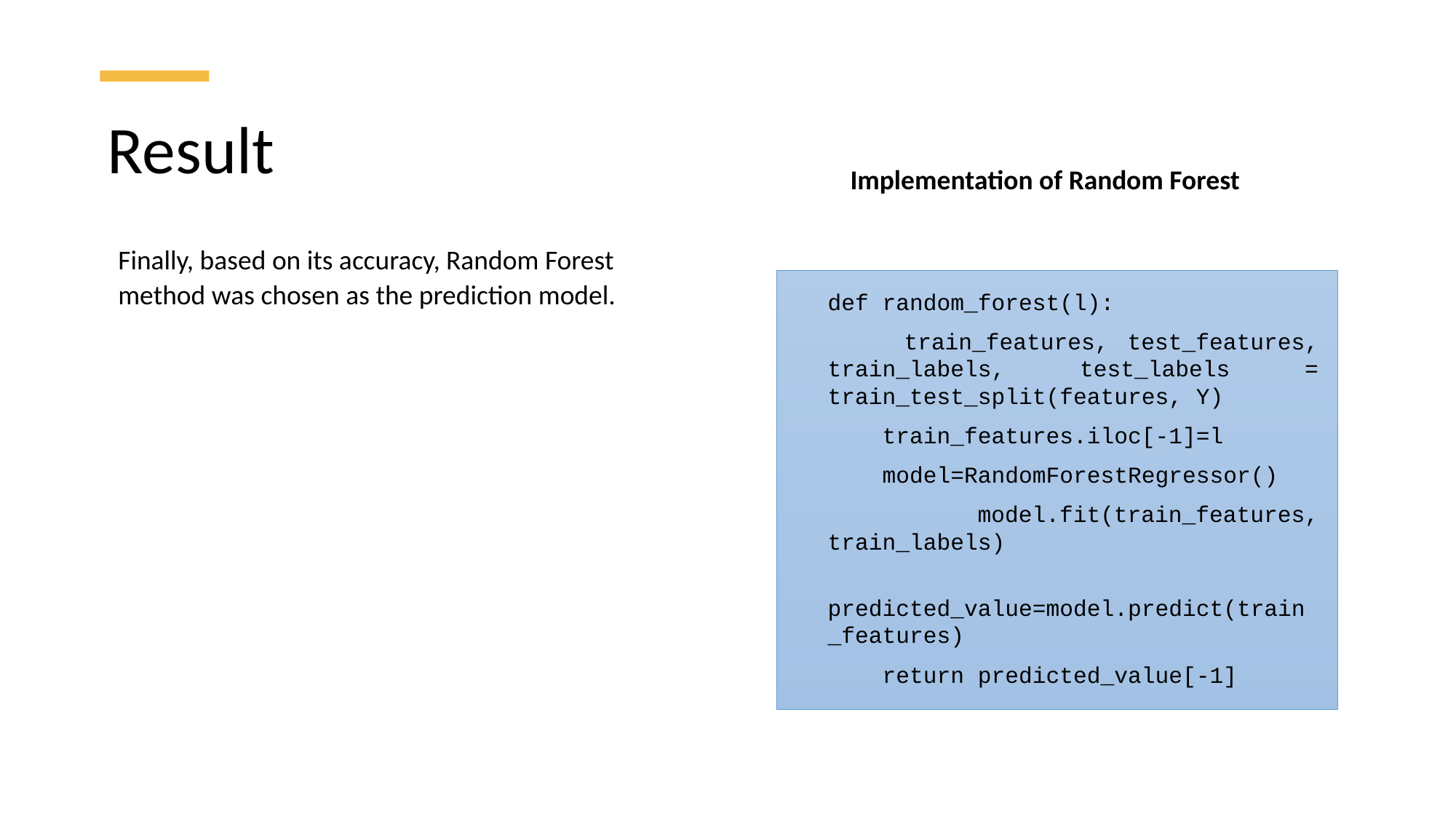

Result
Implementation of Random Forest
Finally, based on its accuracy, Random Forest method was chosen as the prediction model.

def random_forest(l):
    train_features, test_features, train_labels, test_labels = train_test_split(features, Y)
    train_features.iloc[-1]=l
    model=RandomForestRegressor()
    model.fit(train_features, train_labels)
    predicted_value=model.predict(train_features)
    return predicted_value[-1]